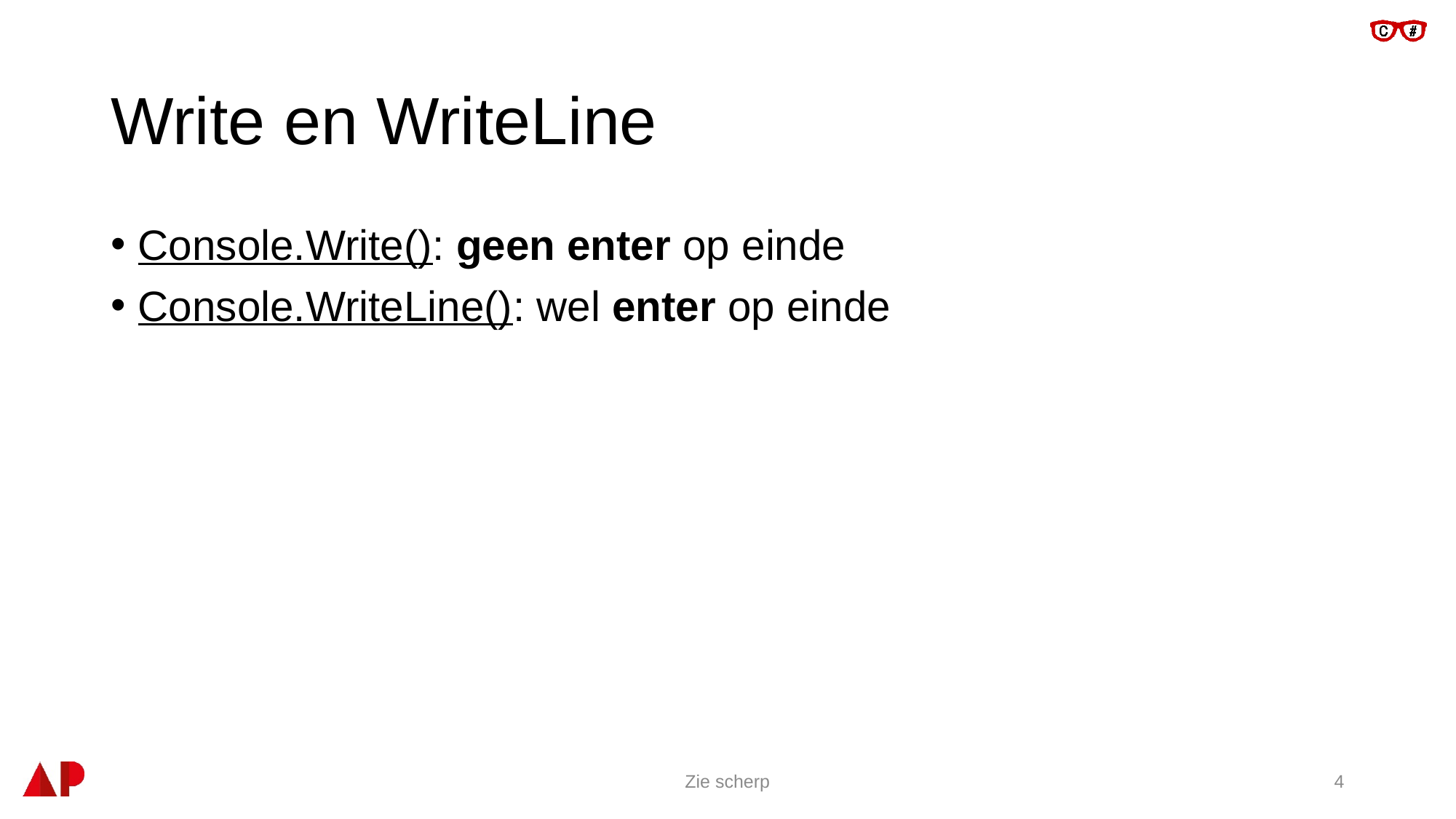

# Write en WriteLine
Console.Write(): geen enter op einde
Console.WriteLine(): wel enter op einde
Zie scherp
4